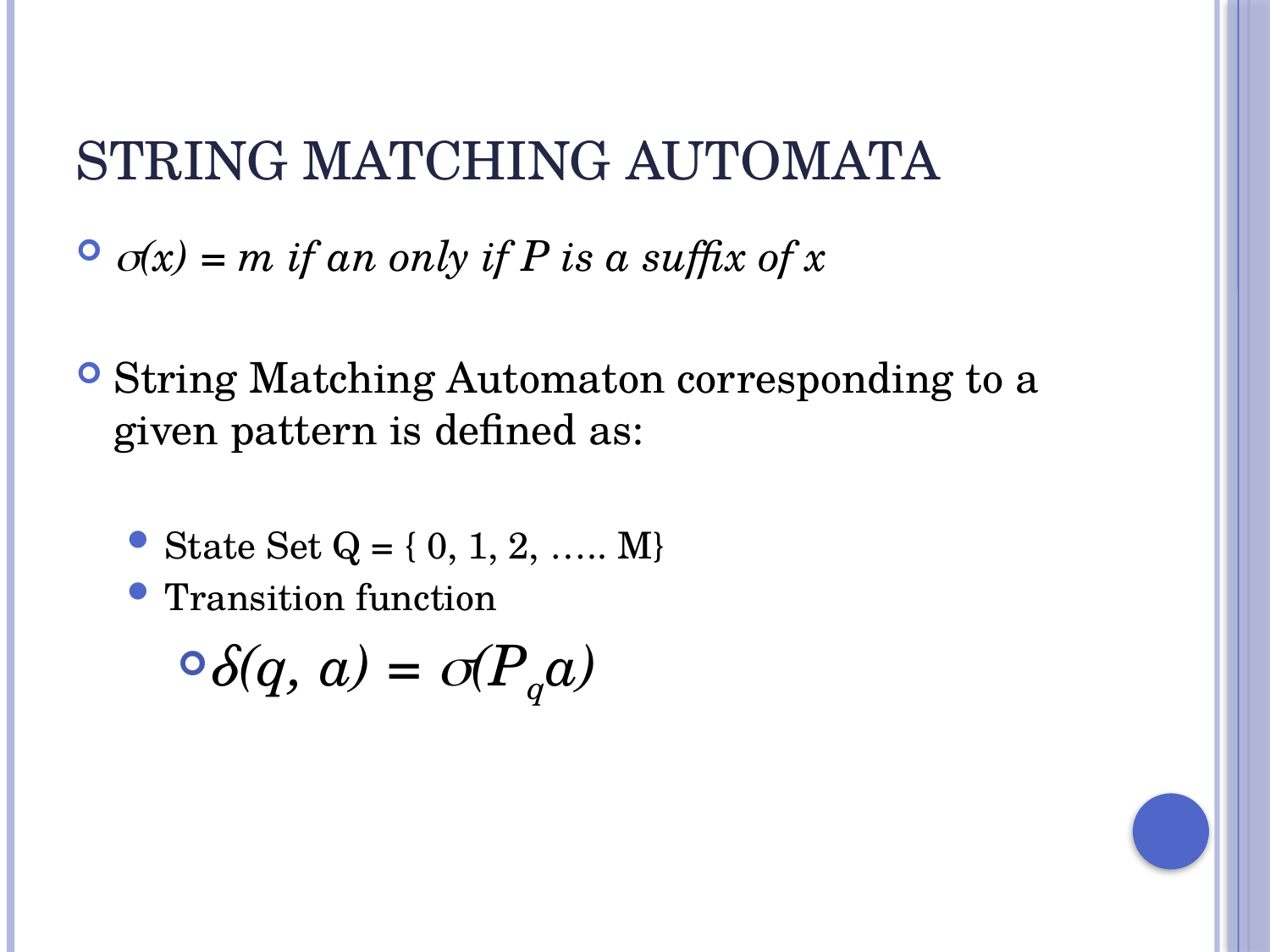

# String Matching Automata
σ(x) = m if an only if P is a suffix of x

String Matching Automaton corresponding to a given pattern is defined as:

State Set Q = { 0, 1, 2, ….. M}
Transition function
δ(q, a) = σ(Pqa)